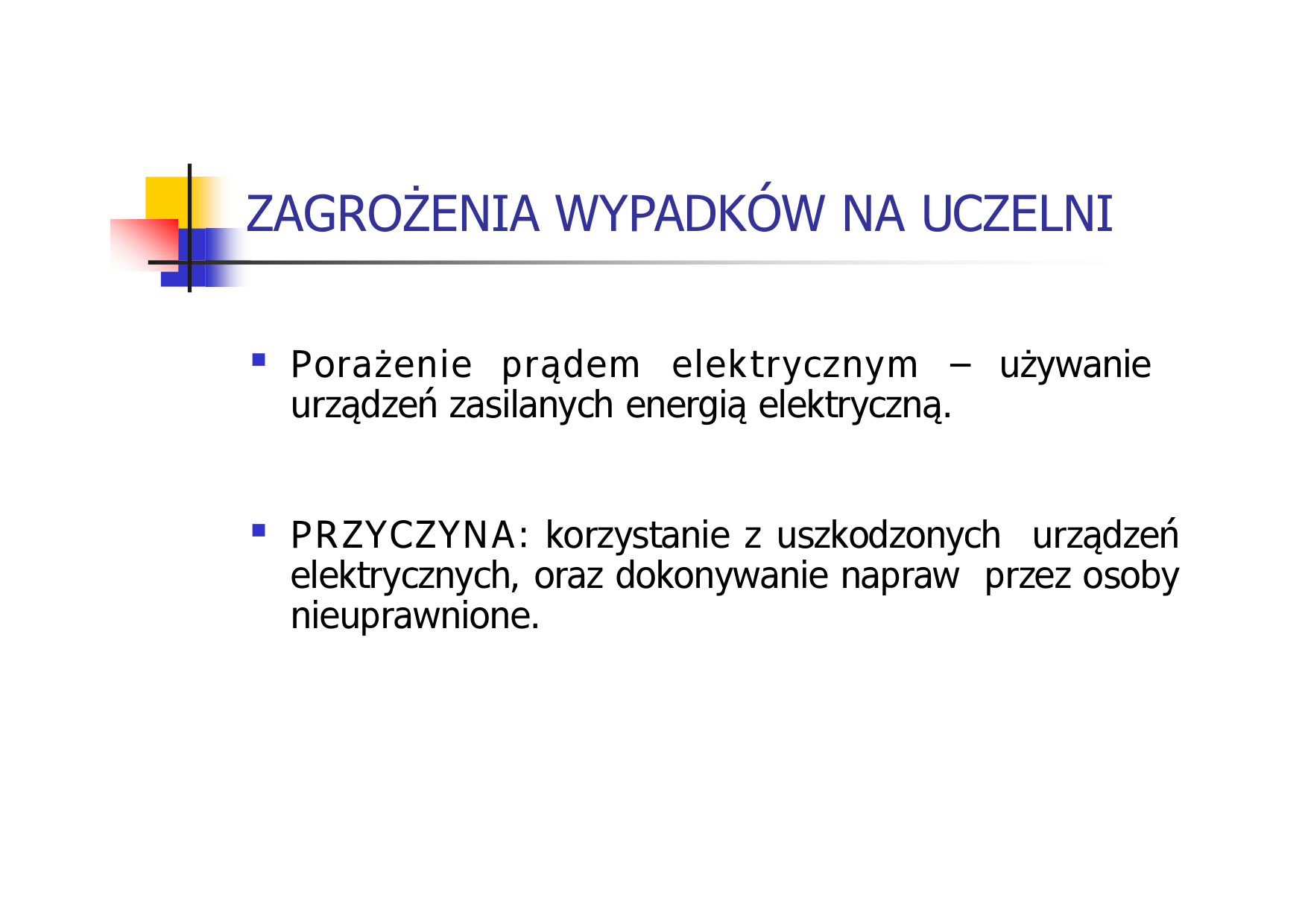

ZAGROŻENIA WYPADKÓW NA UCZELNI
Porażenie prądem elektrycznym – używanie  urządzeń zasilanych energią elektryczną.

PRZYCZYNA: korzystanie z uszkodzonych  urządzeń elektrycznych, oraz dokonywanie napraw  przez osoby nieuprawnione.